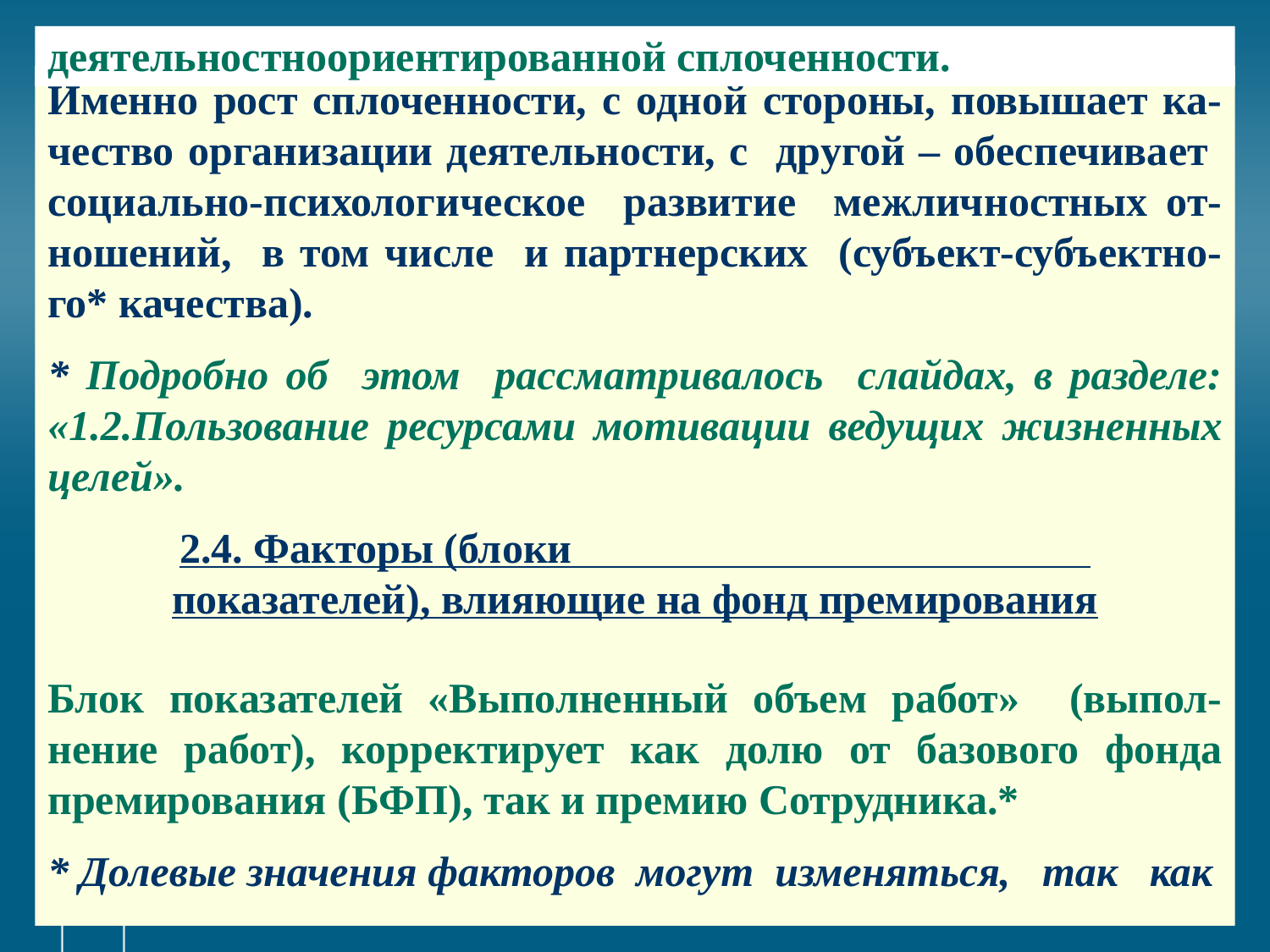

# деятельностноориентированной сплоченности.
Именно рост сплоченности, с одной стороны, повышает ка-чество организации деятельности, с  другой – обеспечивает  социально-психологическое  развитие  межличностных от-ношений,  в том числе  и партнерских  (субъект-субъектно-го* качества).
* Подробно об  этом  рассматривалось  слайдах, в разделе: «1.2.Пользование ресурсами мотивации ведущих жизненных целей».
2.4. Факторы (блоки                                                  показателей), влияющие на фонд премирования

Блок показателей «Выполненный объем работ»  (выпол-нение работ), корректирует как долю от базового фонда премирования (БФП), так и премию Сотрудника.*
* Долевые значения факторов  могут  изменяться,   так   как